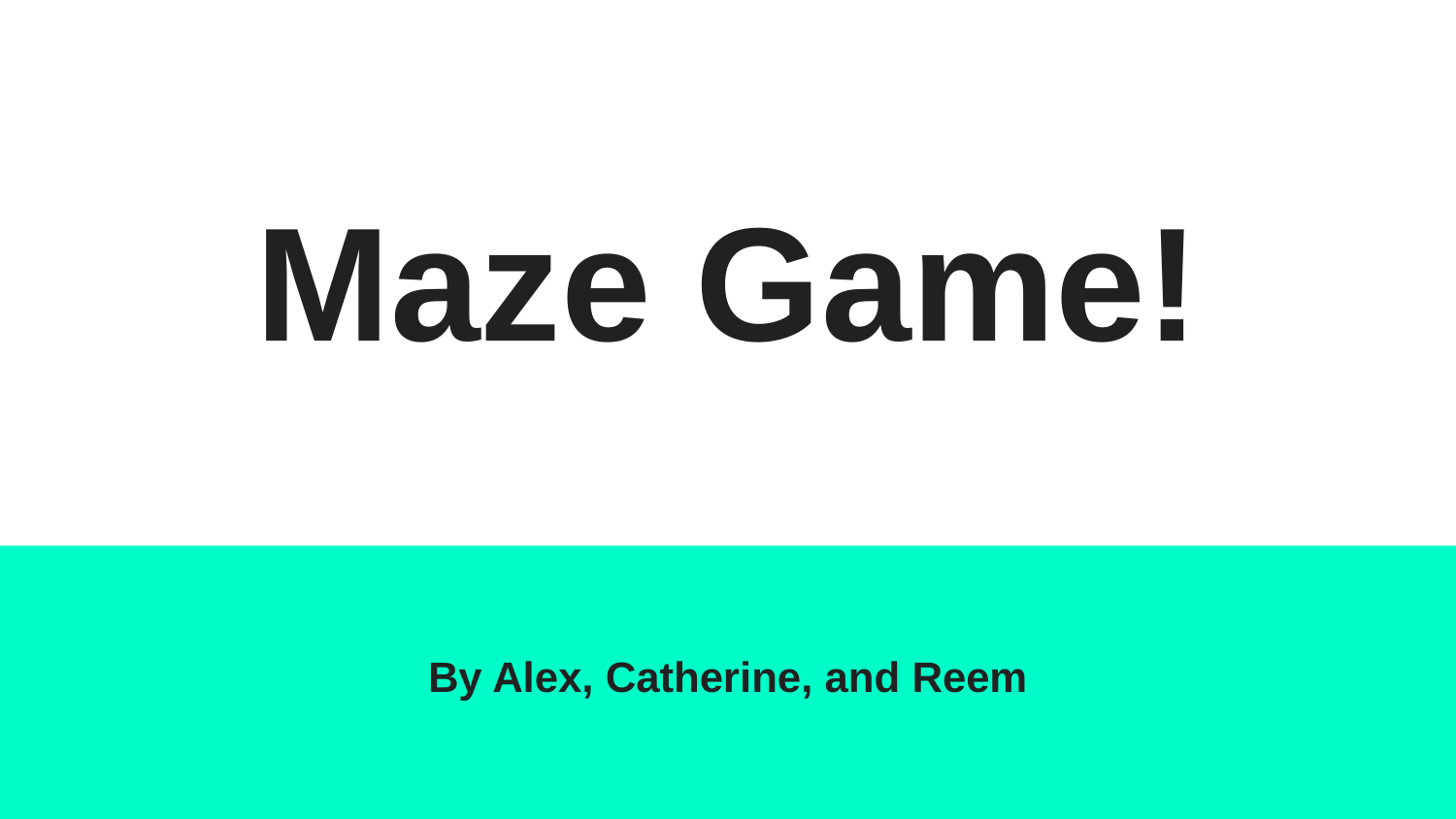

# Maze Game!
By Alex, Catherine, and Reem